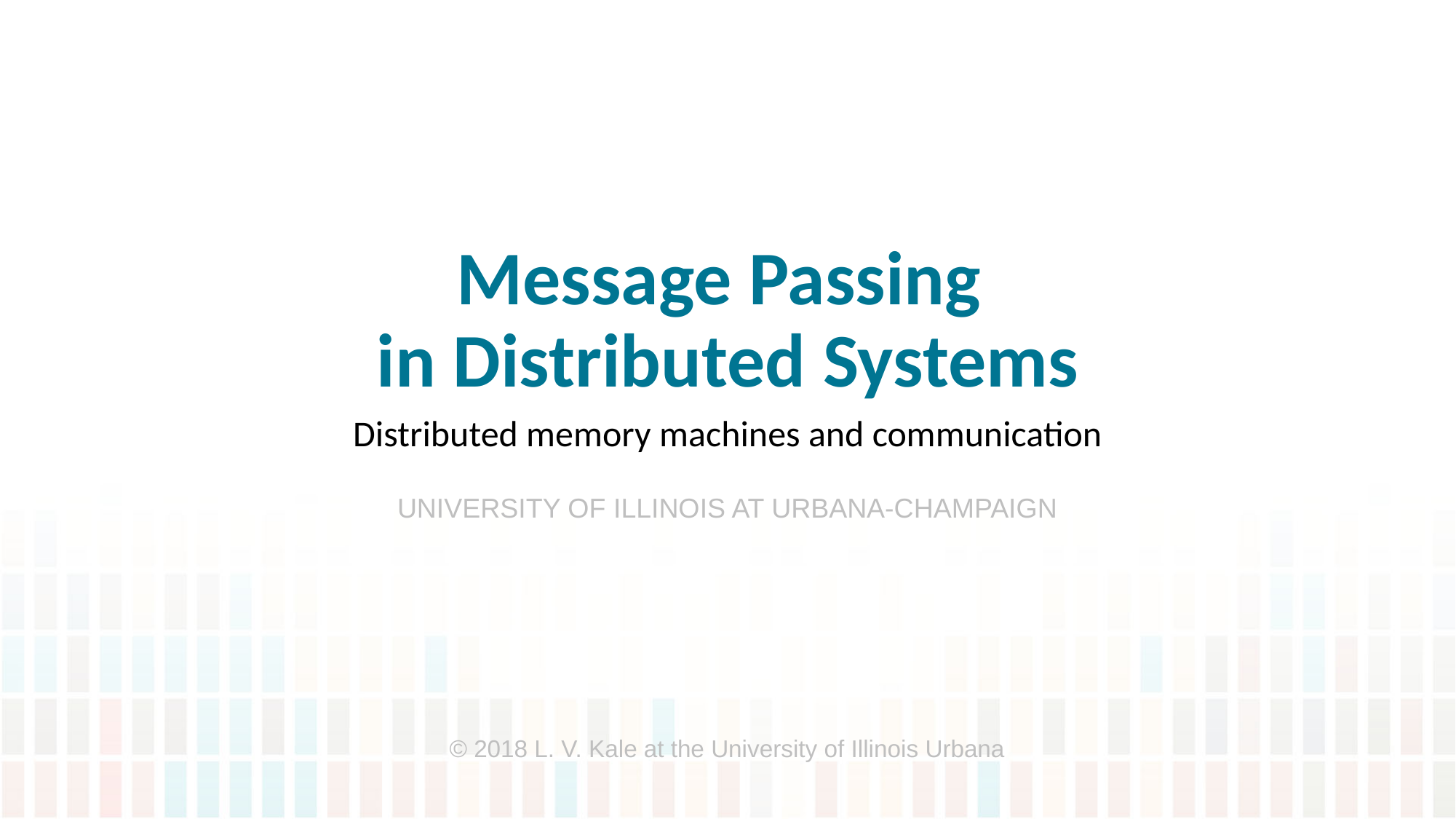

# Message Passing in Distributed Systems
Distributed memory machines and communication
© 2018 L. V. Kale at the University of Illinois Urbana